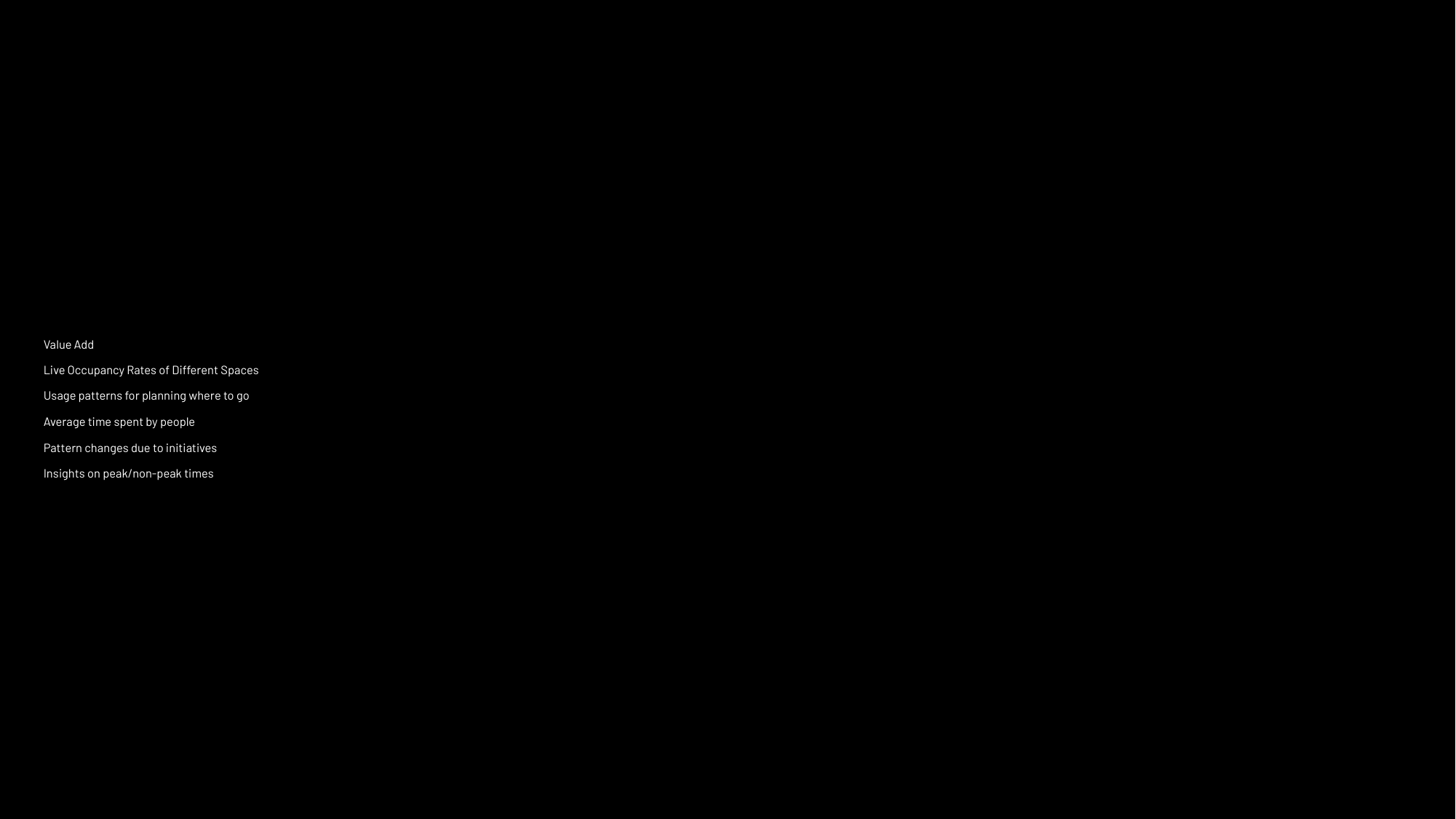

# Value Add Live Occupancy Rates of Different Spaces Usage patterns for planning where to go Average time spent by people Pattern changes due to initiatives Insights on peak/non-peak times